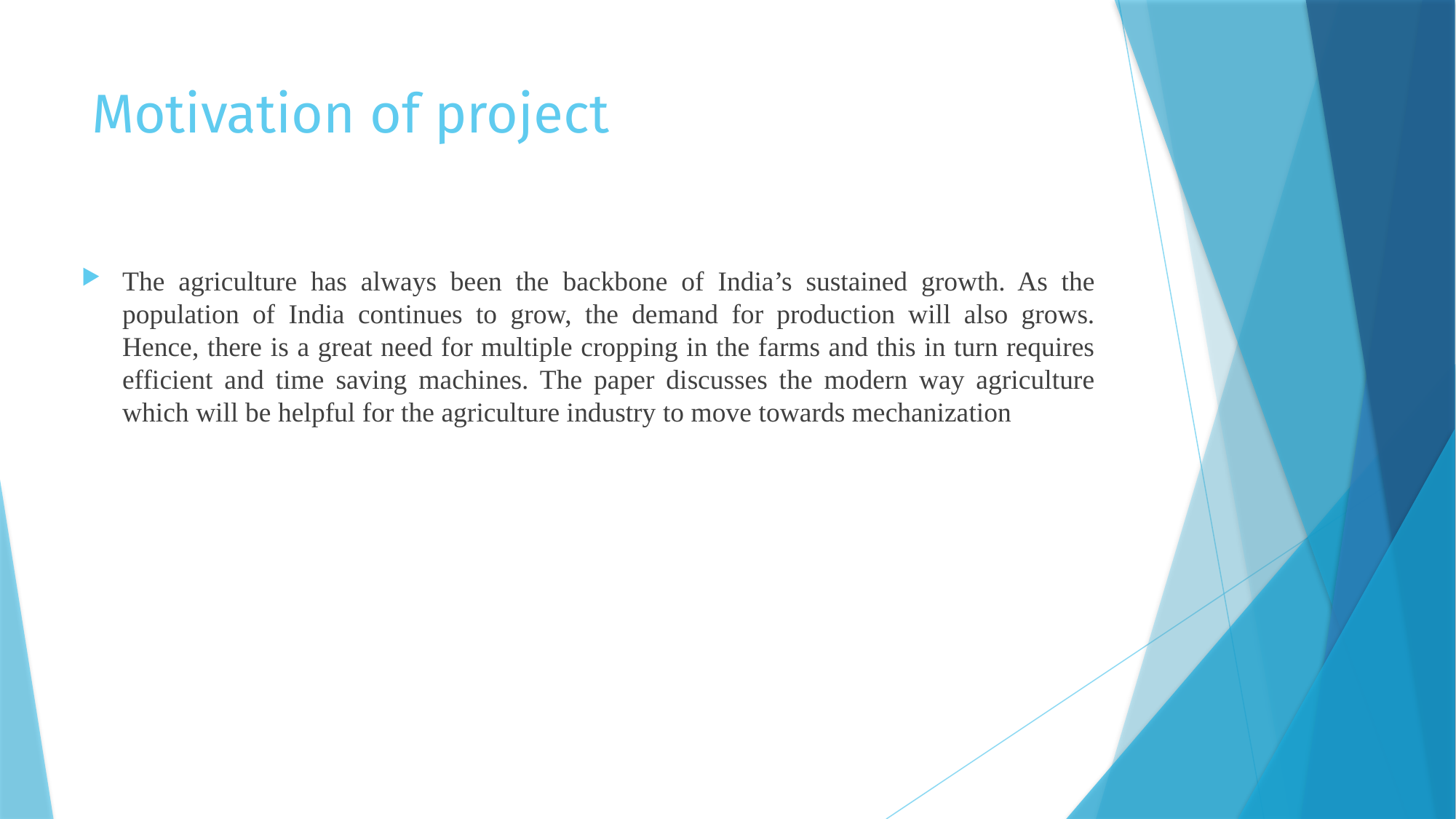

# Motivation of project
The agriculture has always been the backbone of India’s sustained growth. As the population of India continues to grow, the demand for production will also grows. Hence, there is a great need for multiple cropping in the farms and this in turn requires efficient and time saving machines. The paper discusses the modern way agriculture which will be helpful for the agriculture industry to move towards mechanization